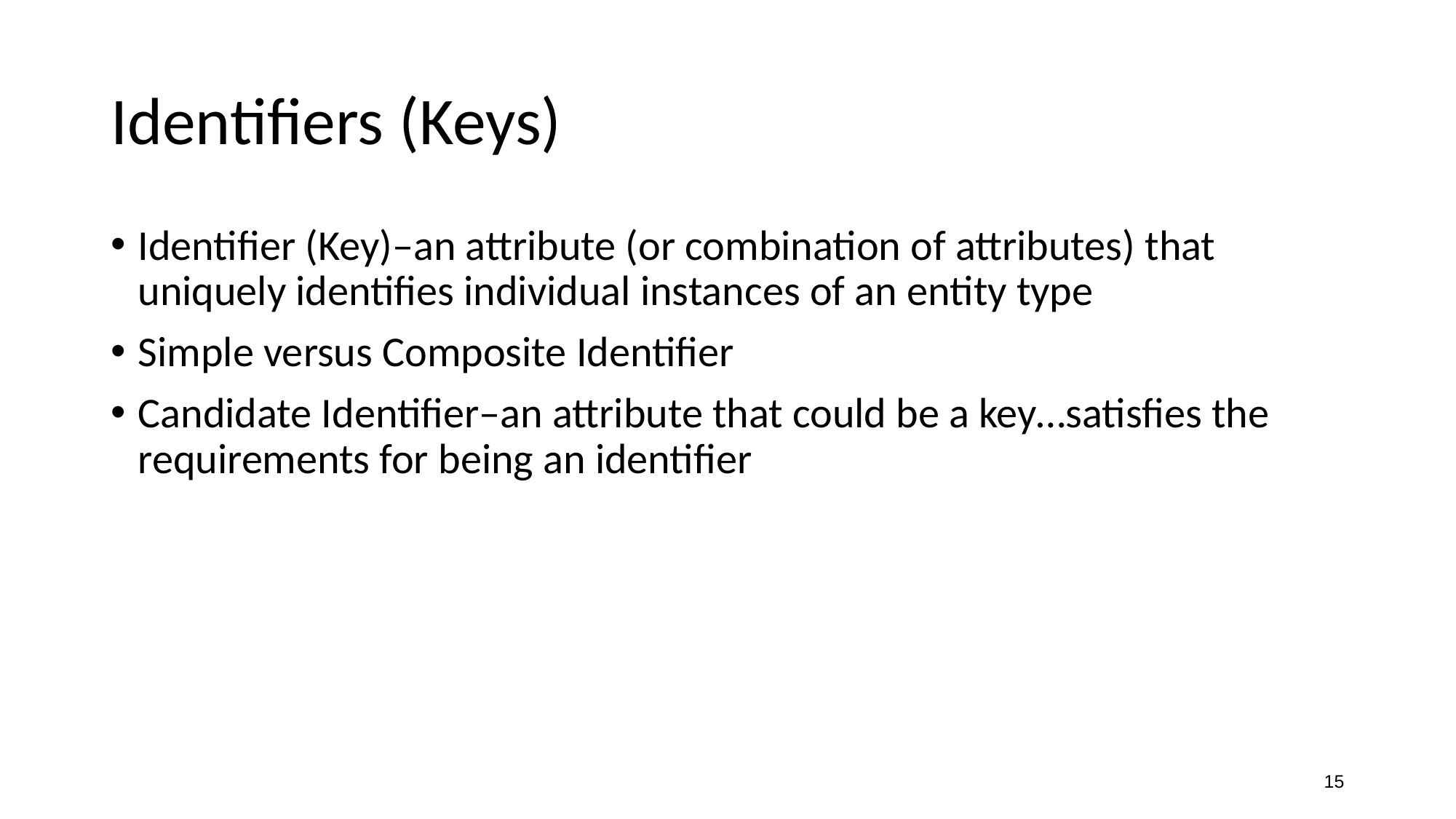

# Identifiers (Keys)
Identifier (Key)–an attribute (or combination of attributes) that uniquely identifies individual instances of an entity type
Simple versus Composite Identifier
Candidate Identifier–an attribute that could be a key…satisfies the requirements for being an identifier
15